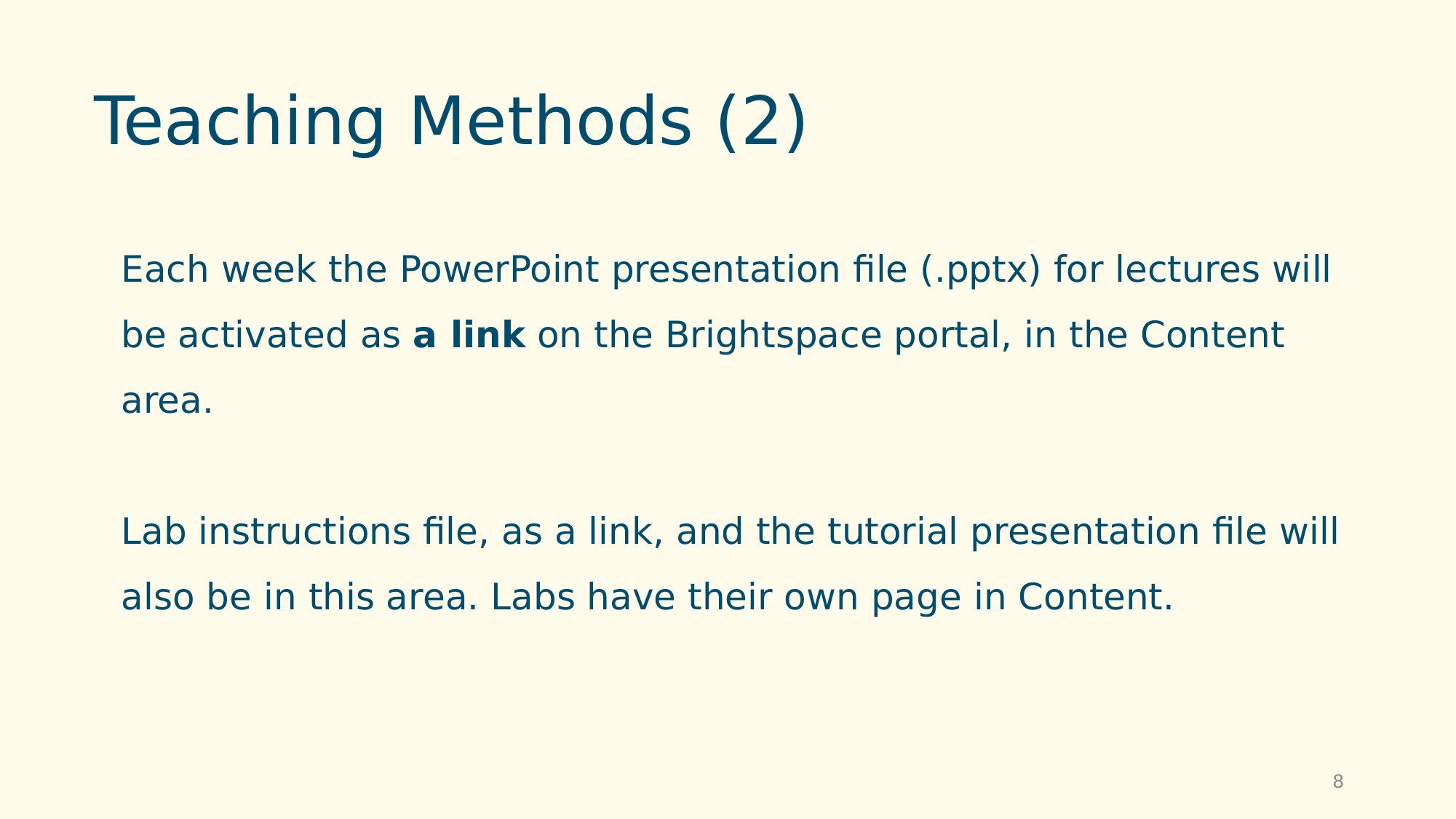

# Teaching Methods (2)
Each week the PowerPoint presentation file (.pptx) for lectures will be activated as a link on the Brightspace portal, in the Content area.

Lab instructions file, as a link, and the tutorial presentation file will also be in this area. Labs have their own page in Content.

8